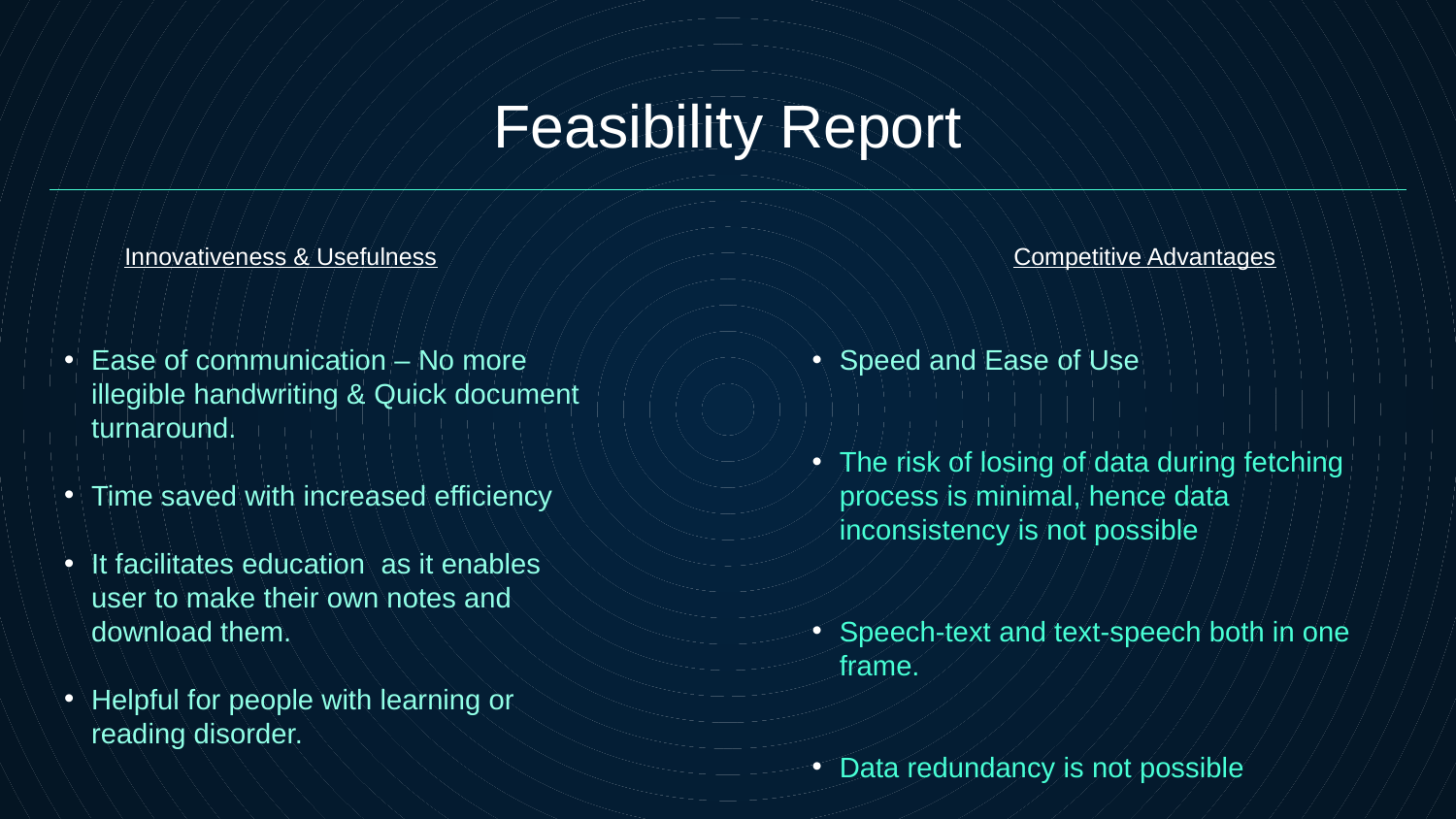

Feasibility Report
# Innovativeness & Usefulness
Competitive Advantages
Ease of communication – No more illegible handwriting & Quick document turnaround.

Time saved with increased efficiency

It facilitates education  as it enables user to make their own notes and download them.

Helpful for people with learning or reading disorder.

Speed and Ease of Use

The risk of losing of data during fetching process is minimal, hence data inconsistency is not possible

Speech-text and text-speech both in one frame.

Data redundancy is not possible